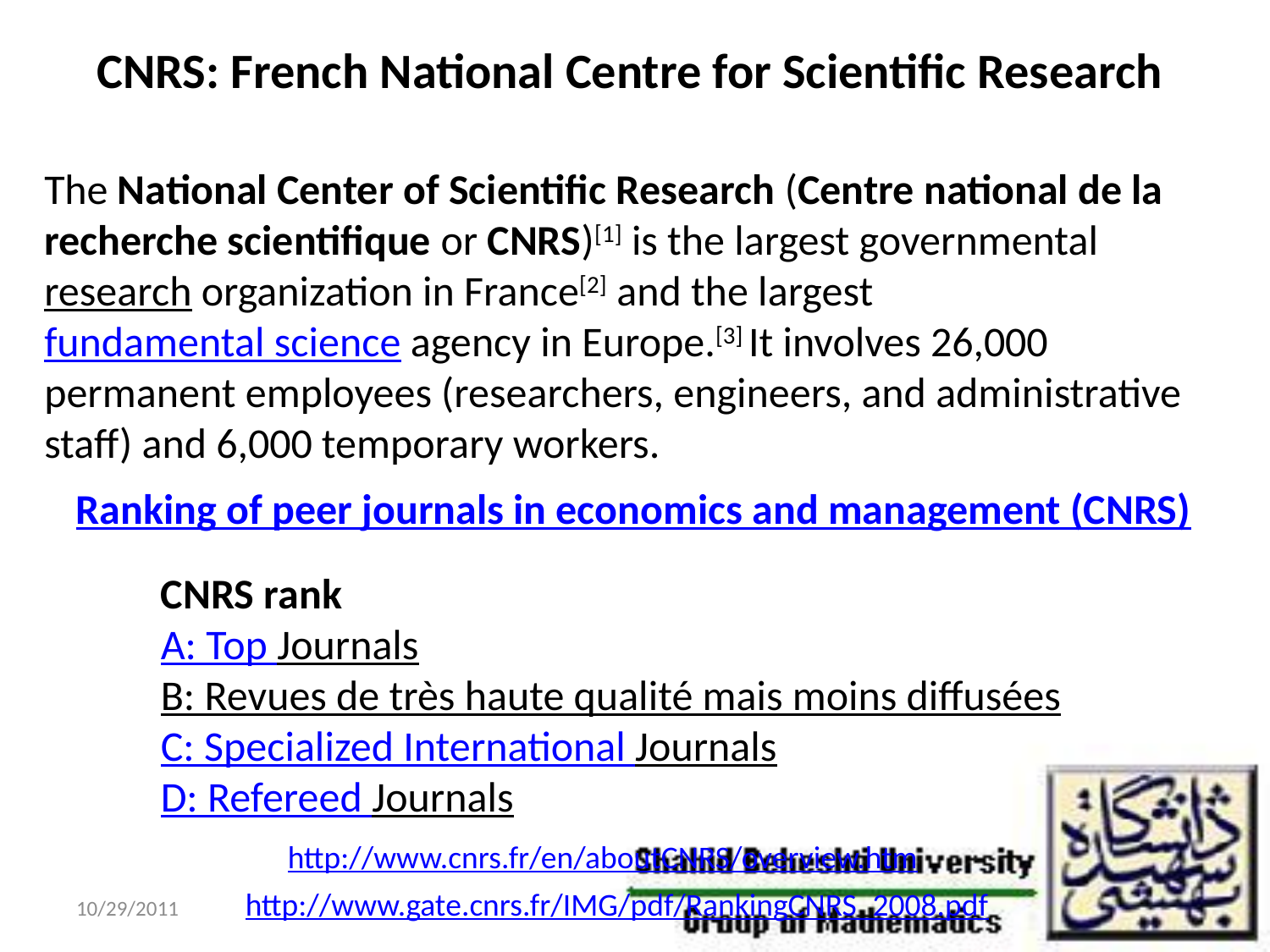

# CNRS: French National Centre for Scientific Research
The National Center of Scientific Research (Centre national de la recherche scientifique or CNRS)[1] is the largest governmental research organization in France[2] and the largest fundamental science agency in Europe.[3] It involves 26,000 permanent employees (researchers, engineers, and administrative staff) and 6,000 temporary workers.
Ranking of peer journals in economics and management (CNRS)
CNRS rank
A: Top Journals
B: Revues de très haute qualité mais moins diffusées
C: Specialized International Journals
D: Refereed Journals
http://www.cnrs.fr/en/aboutCNRS/overview.htm

http://www.gate.cnrs.fr/IMG/pdf/RankingCNRS_2008.pdf

10/29/2011